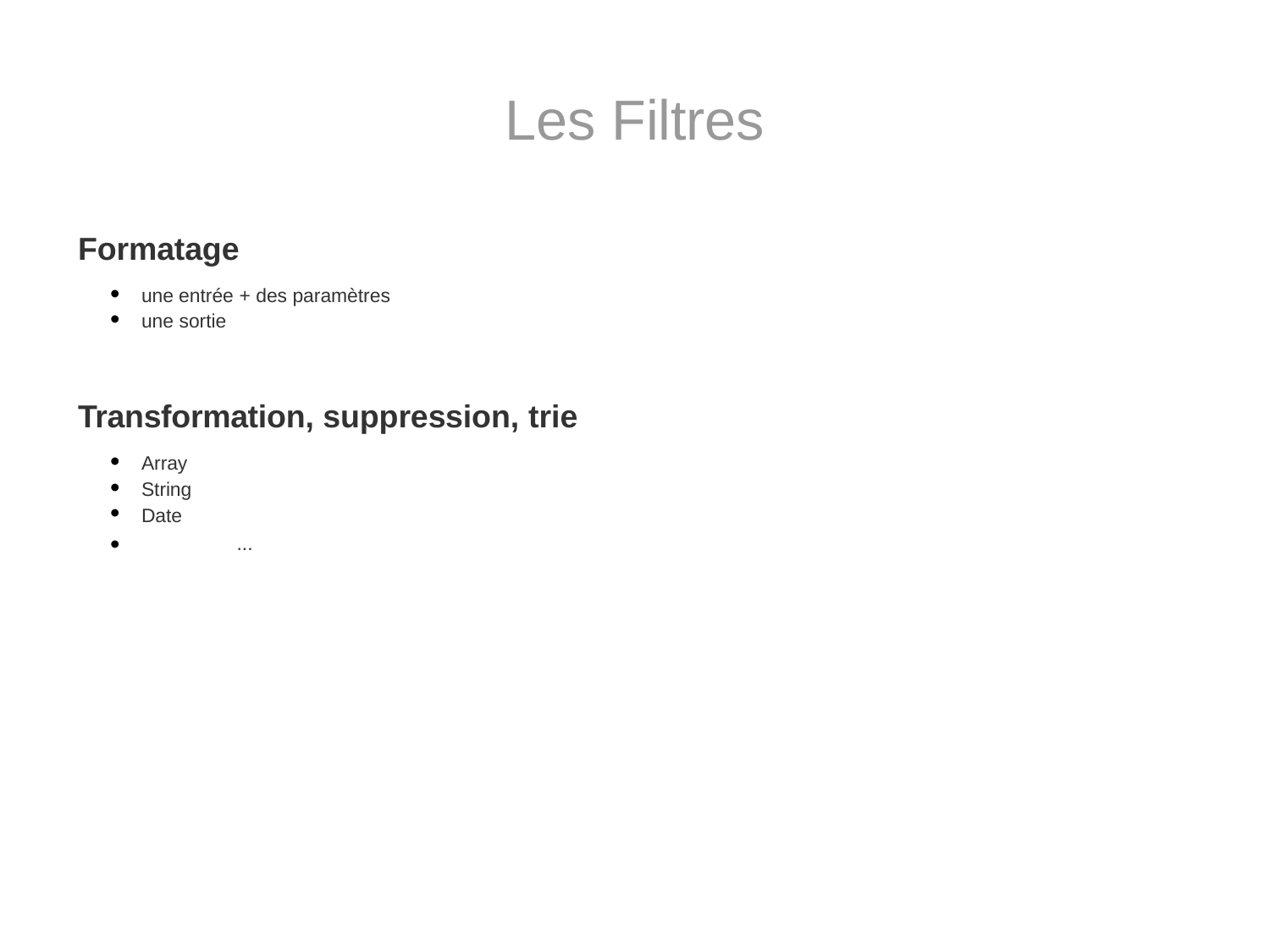

# Les Filtres
Formatage
une entrée + des paramètres
une sortie

Transformation, suppression, trie
Array
String
Date
•	...